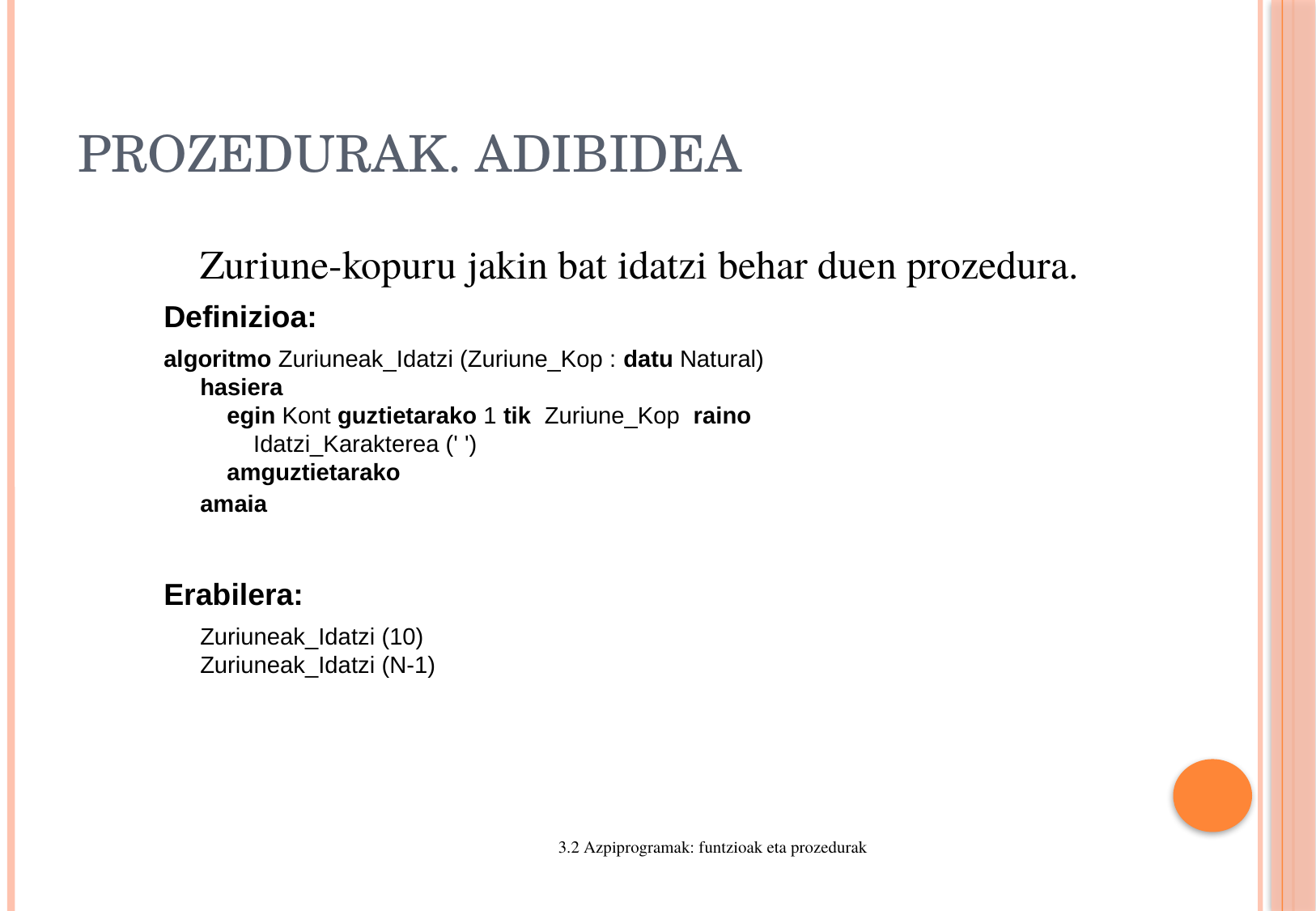

# Prozedurak. Adibidea
	Zuriune-kopuru jakin bat idatzi behar duen prozedura.
Definizioa:
algoritmo Zuriuneak_Idatzi (Zuriune_Kop : datu Natural)
hasiera
    egin Kont guztietarako 1 tik  Zuriune_Kop  raino
        Idatzi_Karakterea (' ')
    amguztietarako
amaia

Erabilera:
	Zuriuneak_Idatzi (10)
Zuriuneak_Idatzi (N-1)

3.2 Azpiprogramak: funtzioak eta prozedurak